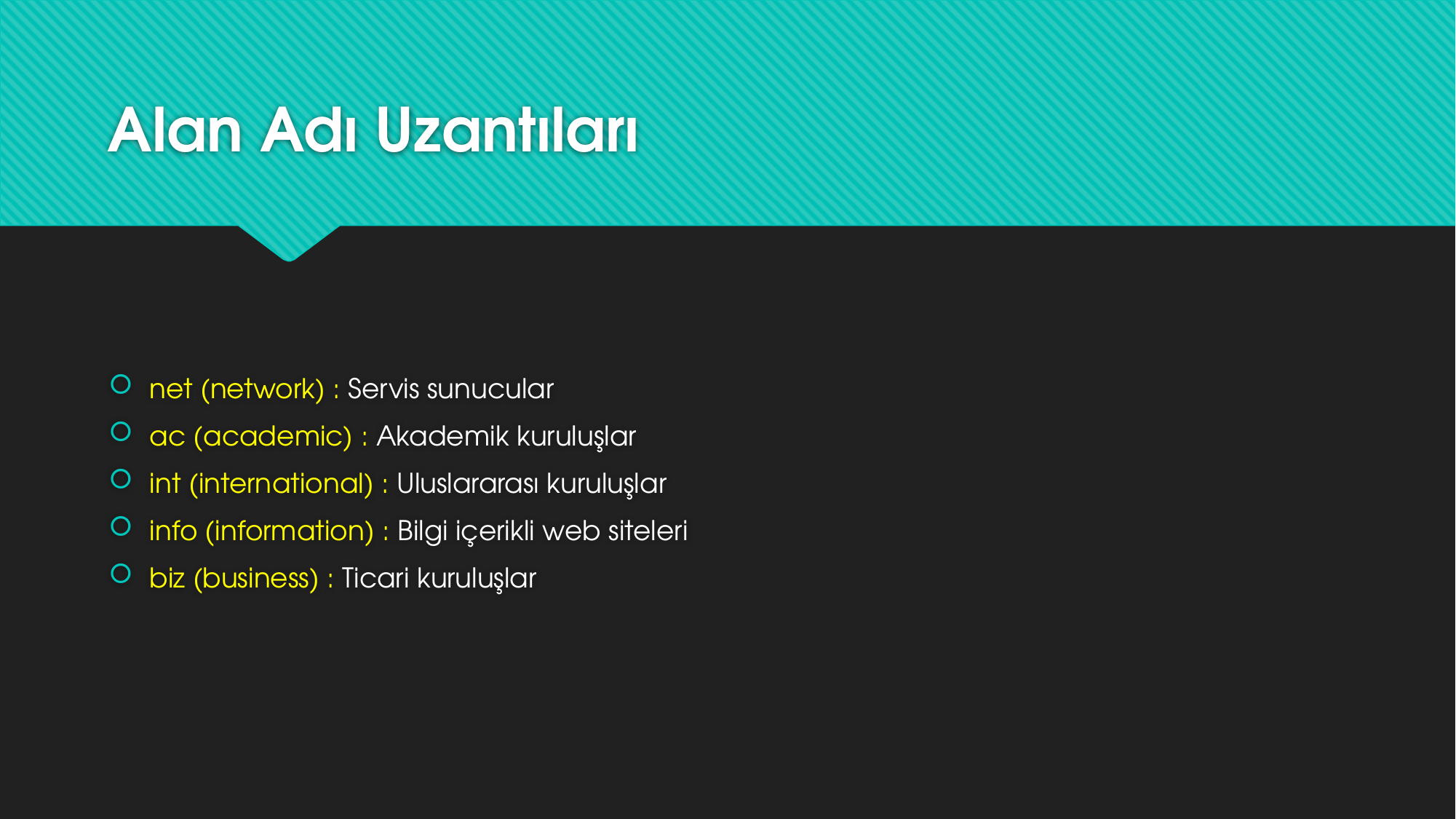

# Alan Adı Uzantıları
net (network) : Servis sunucular
ac (academic) : Akademik kuruluşlar
int (international) : Uluslararası kuruluşlar
info (information) : Bilgi içerikli web siteleri
biz (business) : Ticari kuruluşlar